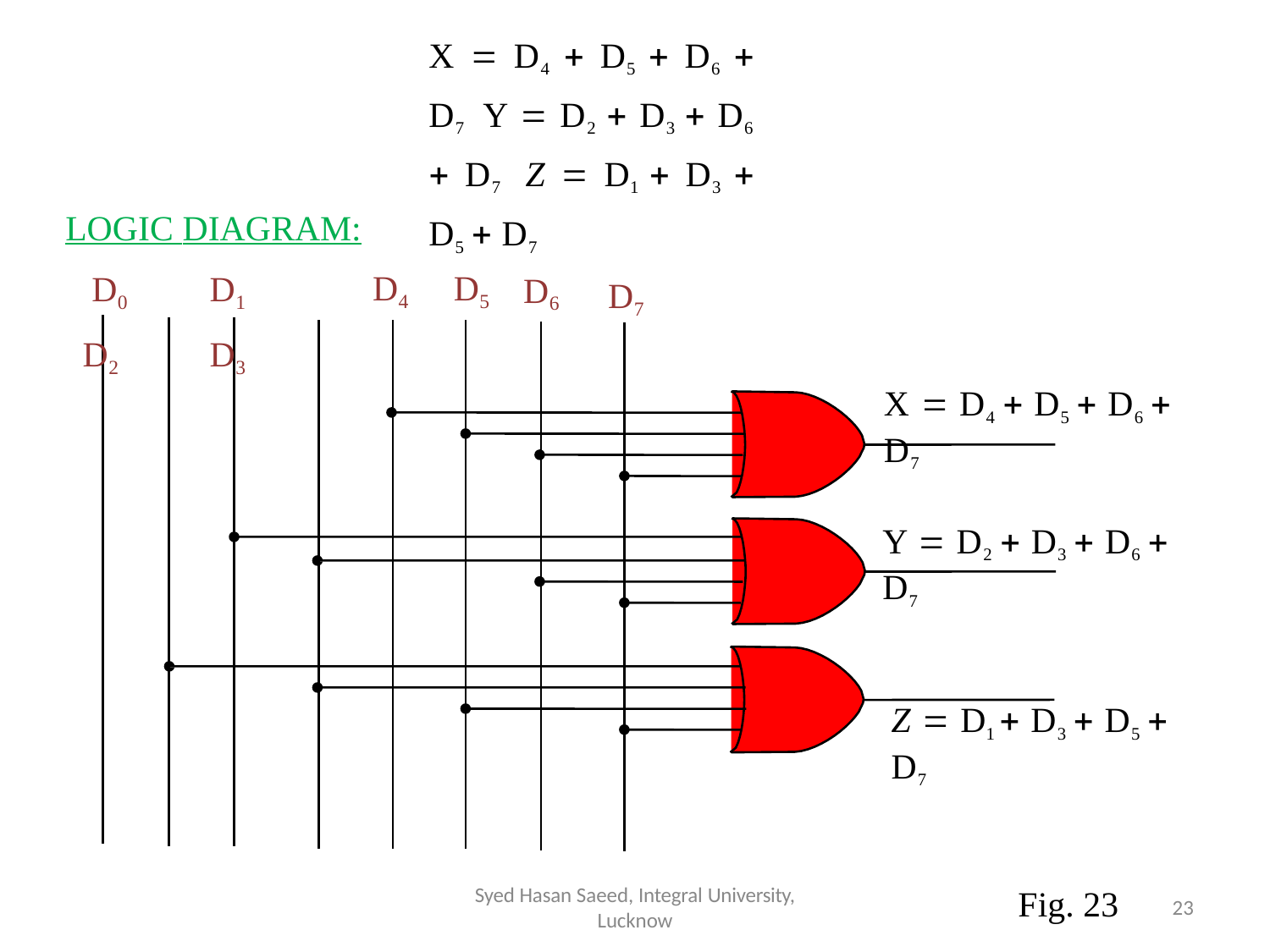

# X = D4 + D5 + D6 + D7  Y = D2 + D3 + D6 + D7  Z = D1 + D3 + D5 + D7
LOGIC DIAGRAM:  D0	D1	D2	D3
D4	D5
D6
D7

X = D4 + D5 + D6 + D7
Y = D2 + D3 + D6 + D7

Z = D1 + D3 + D5 + D7

Fig. 23
Syed Hasan Saeed, Integral University,
Lucknow
23